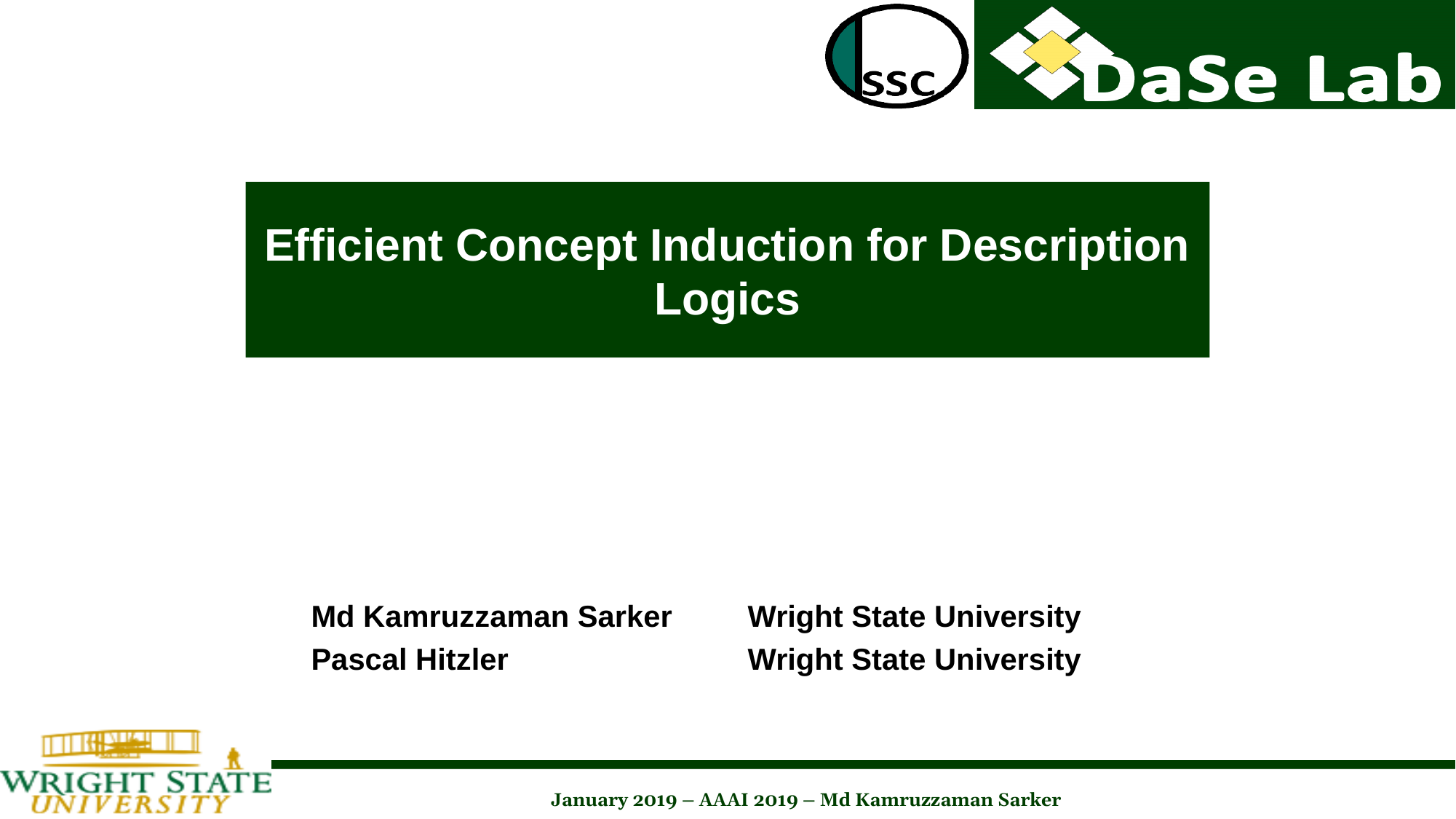

# Efficient Concept Induction for Description Logics
Md Kamruzzaman Sarker	Wright State University
Pascal Hitzler			Wright State University